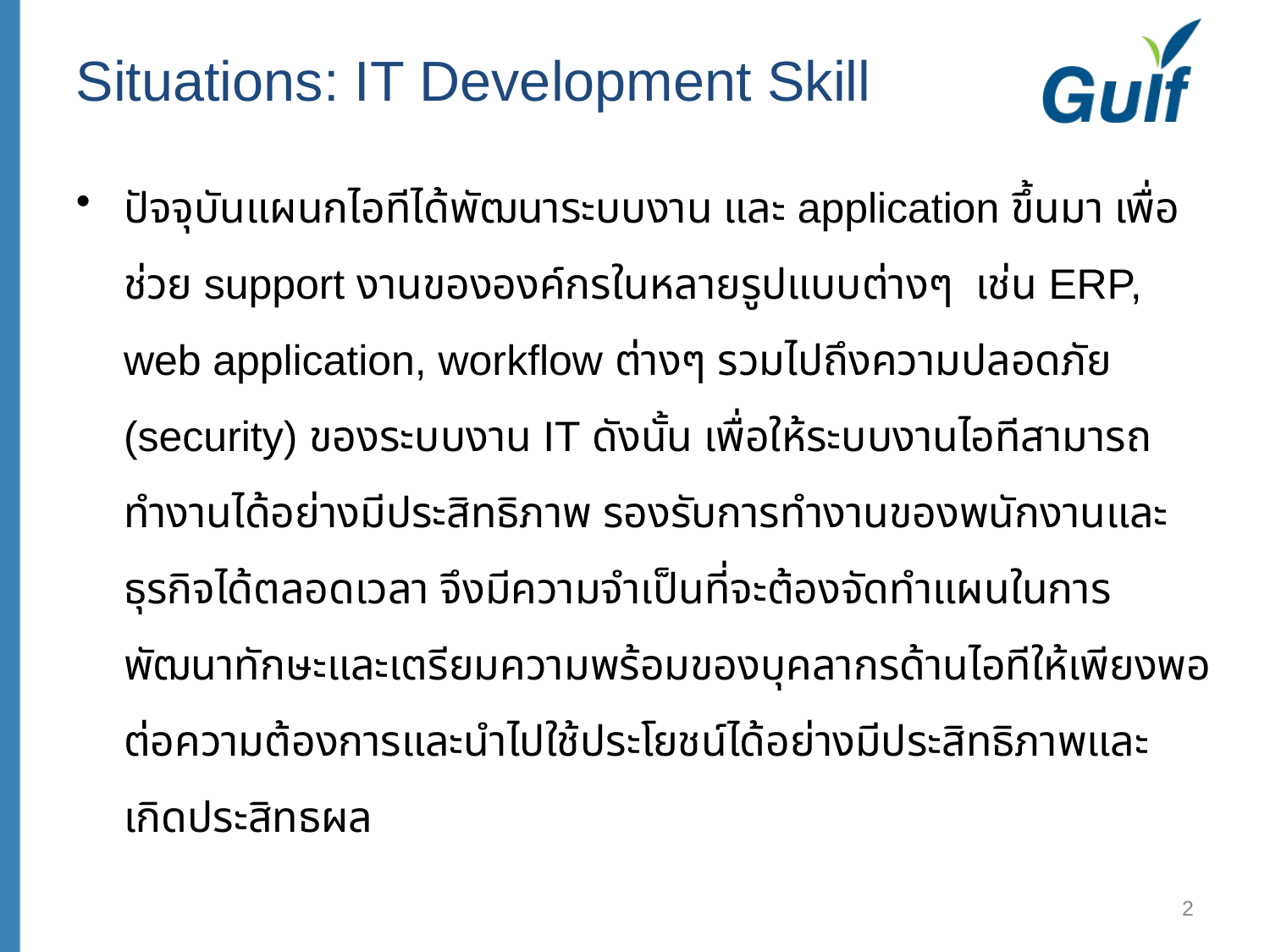

# Situations: IT Development Skill
ปัจจุบันแผนกไอทีได้พัฒนาระบบงาน และ application ขึ้นมา เพื่อช่วย support งานขององค์กรในหลายรูปแบบต่างๆ  เช่น ERP, web application, workflow ต่างๆ รวมไปถึงความปลอดภัย (security) ของระบบงาน IT ดังนั้น เพื่อให้ระบบงานไอทีสามารถทำงานได้อย่างมีประสิทธิภาพ รองรับการทำงานของพนักงานและธุรกิจได้ตลอดเวลา จึงมีความจำเป็นที่จะต้องจัดทำแผนในการพัฒนาทักษะและเตรียมความพร้อมของบุคลากรด้านไอทีให้เพียงพอต่อความต้องการและนำไปใช้ประโยชน์ได้อย่างมีประสิทธิภาพและเกิดประสิทธผล
2